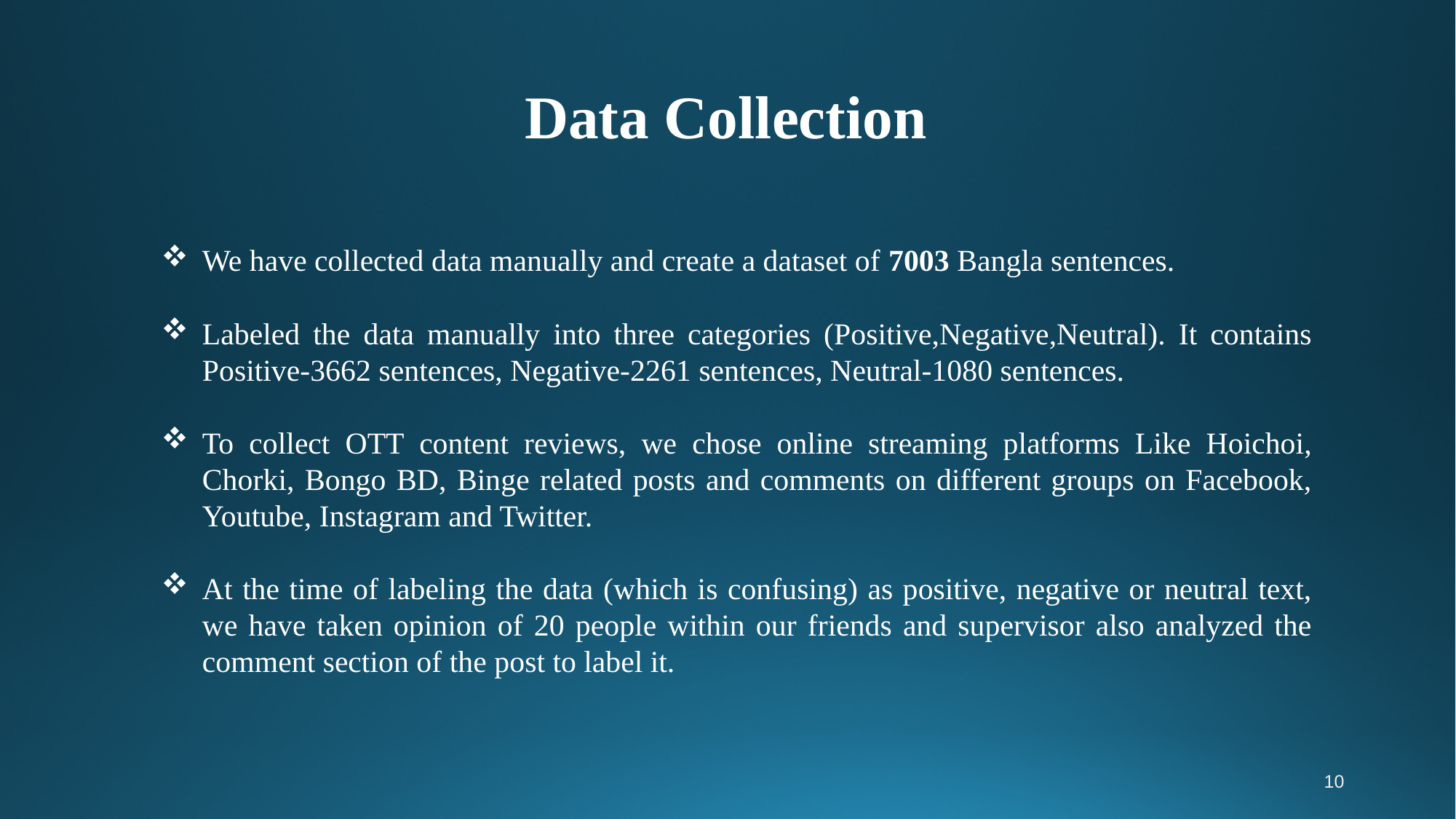

# Data Collection
We have collected data manually and create a dataset of 7003 Bangla sentences.

Labeled the data manually into three categories (Positive,Negative,Neutral). It contains Positive-3662 sentences, Negative-2261 sentences, Neutral-1080 sentences.

To collect OTT content reviews, we chose online streaming platforms Like Hoichoi, Chorki, Bongo BD, Binge related posts and comments on different groups on Facebook, Youtube, Instagram and Twitter.

At the time of labeling the data (which is confusing) as positive, negative or neutral text, we have taken opinion of 20 people within our friends and supervisor also analyzed the comment section of the post to label it.
10